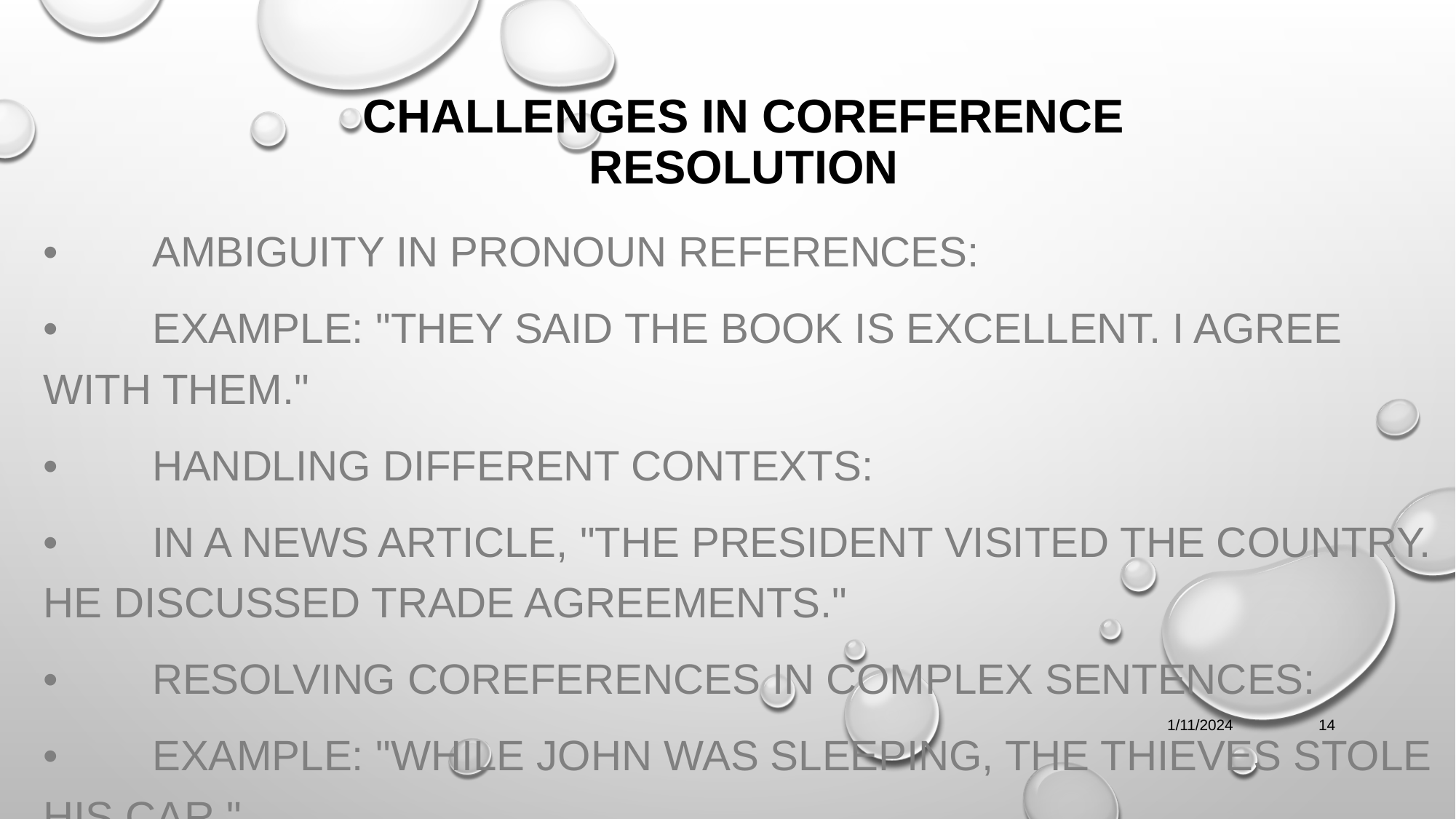

# Challenges in Coreference Resolution
•	Ambiguity in Pronoun References:
•	Example: "They said the book is excellent. I agree with them."
•	Handling Different Contexts:
•	In a news article, "The president visited the country. He discussed trade agreements."
•	Resolving Coreferences in Complex Sentences:
•	Example: "While John was sleeping, the thieves stole his car."
1/11/2024
14